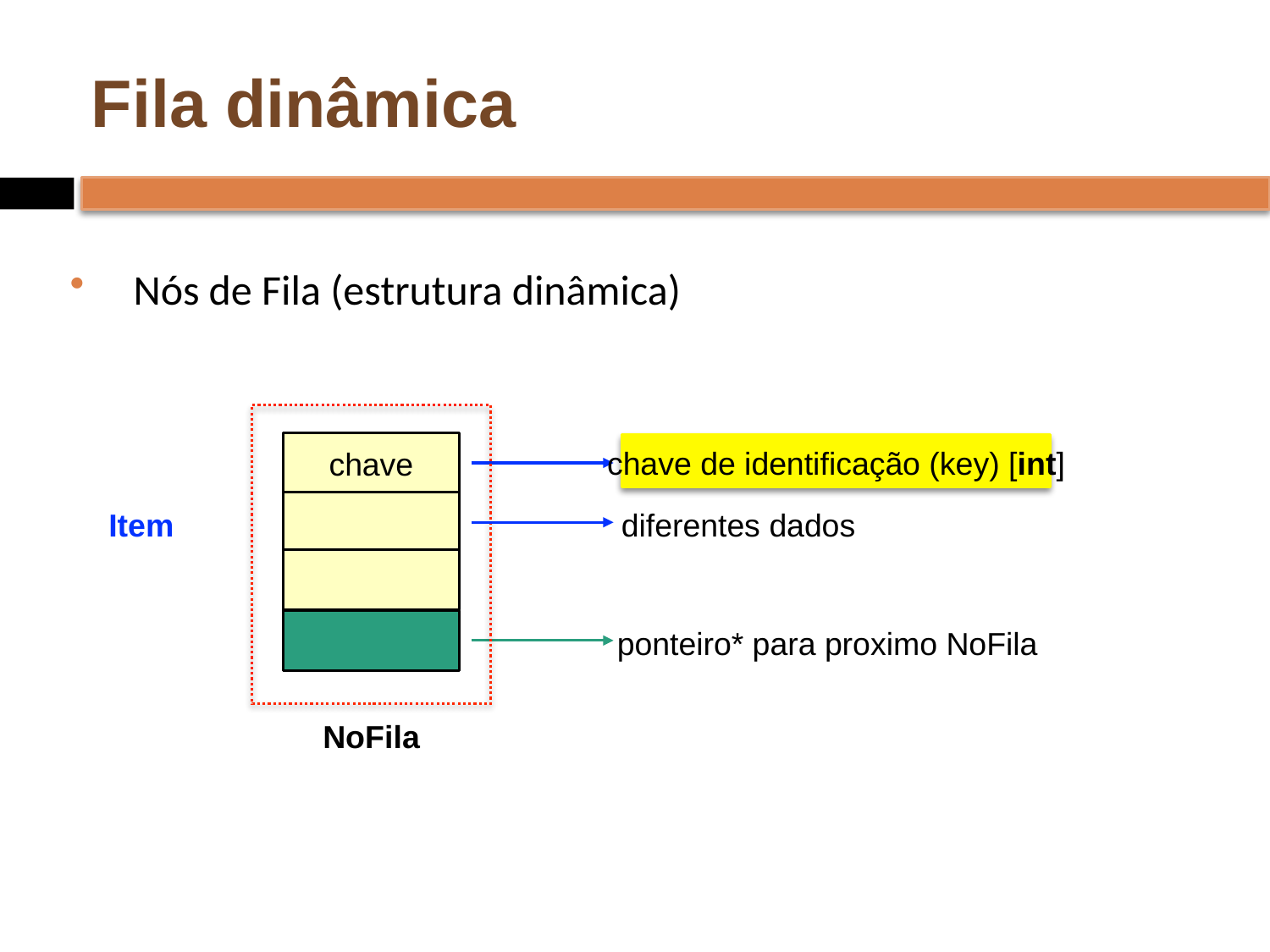

# Fila dinâmica
Nós de Fila (estrutura dinâmica)

chave

chave de identificação (key) [int]

Item
diferentes dados

ponteiro* para proximo NoFila

NoFila
7